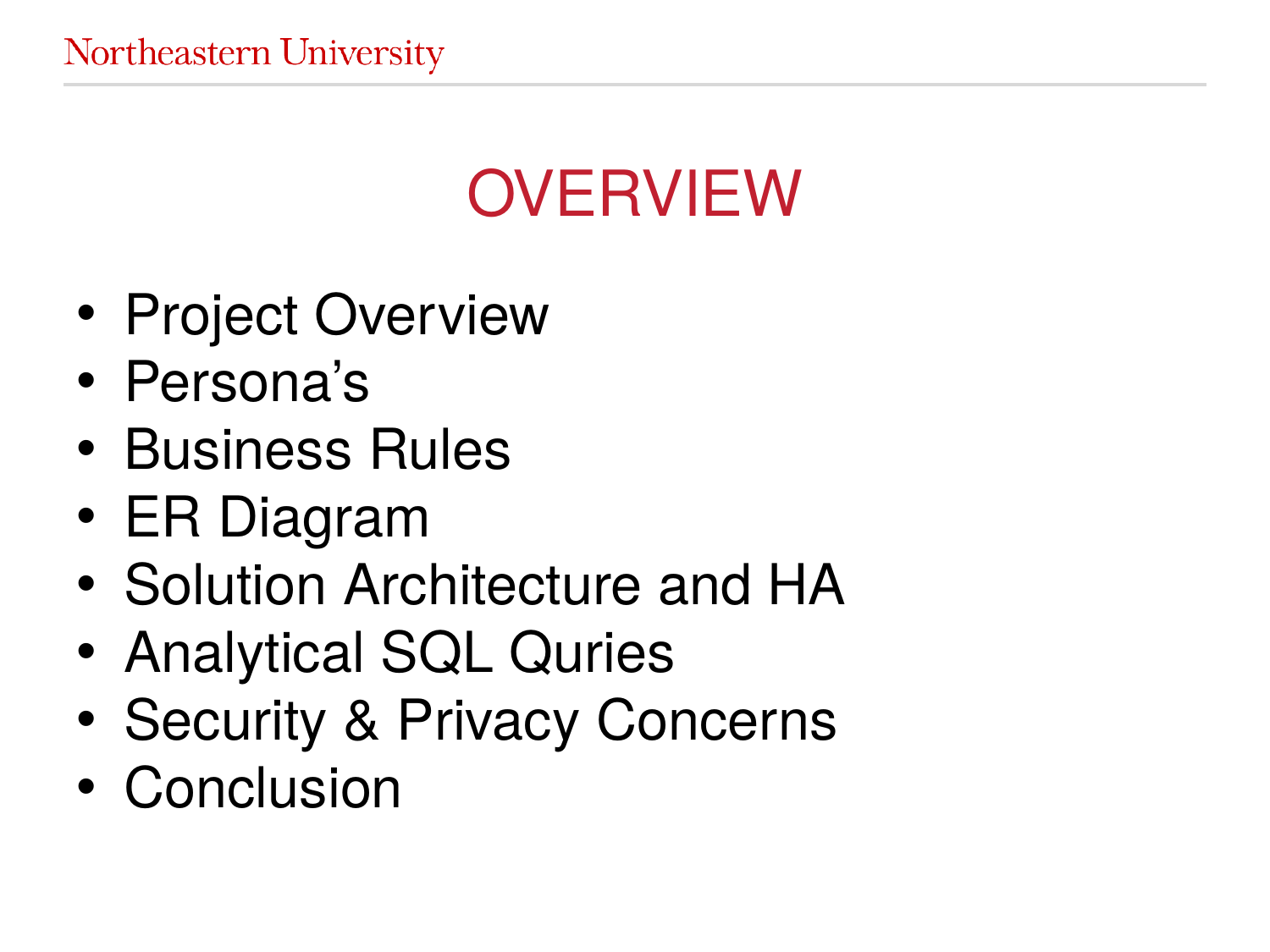

# OVERVIEW
Project Overview
Persona’s
Business Rules
ER Diagram
Solution Architecture and HA
Analytical SQL Quries
Security & Privacy Concerns
Conclusion